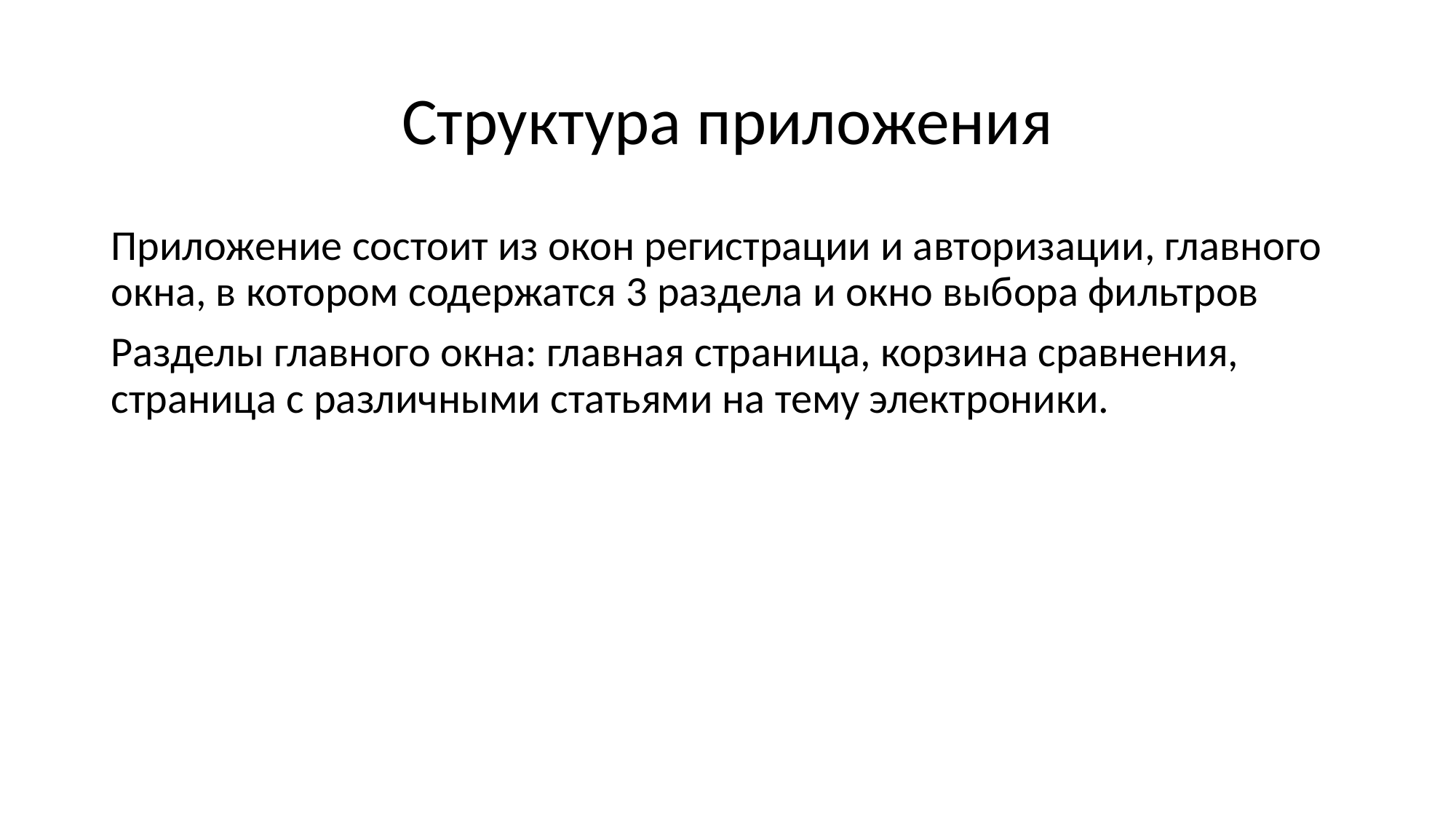

# Структура приложения
Приложение состоит из окон регистрации и авторизации, главного окна, в котором содержатся 3 раздела и окно выбора фильтров
Разделы главного окна: главная страница, корзина сравнения, страница с различными статьями на тему электроники.